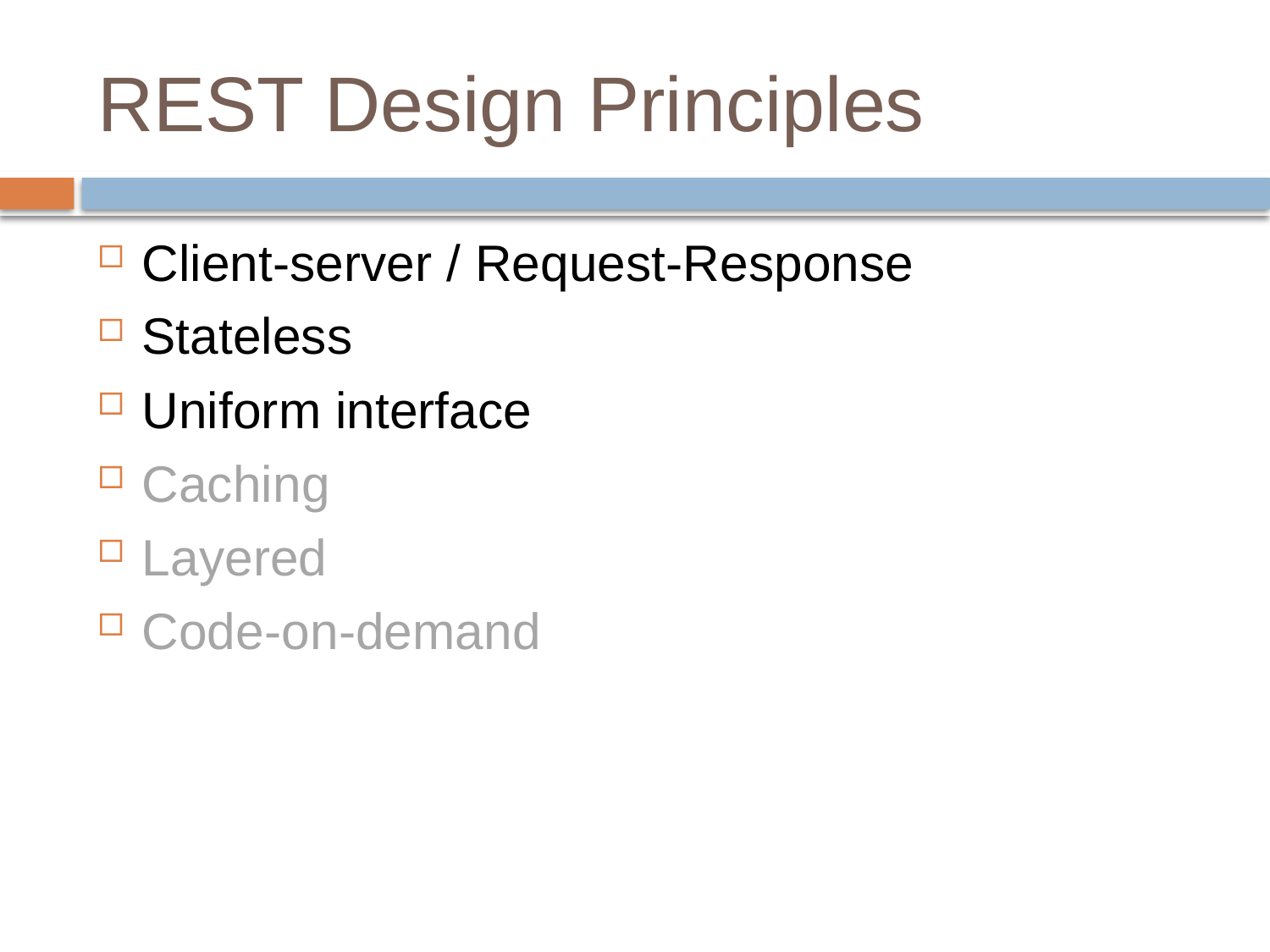

# REST Design Principles
Client-server / Request-Response
Stateless
Uniform interface
Caching
Layered
Code-on-demand